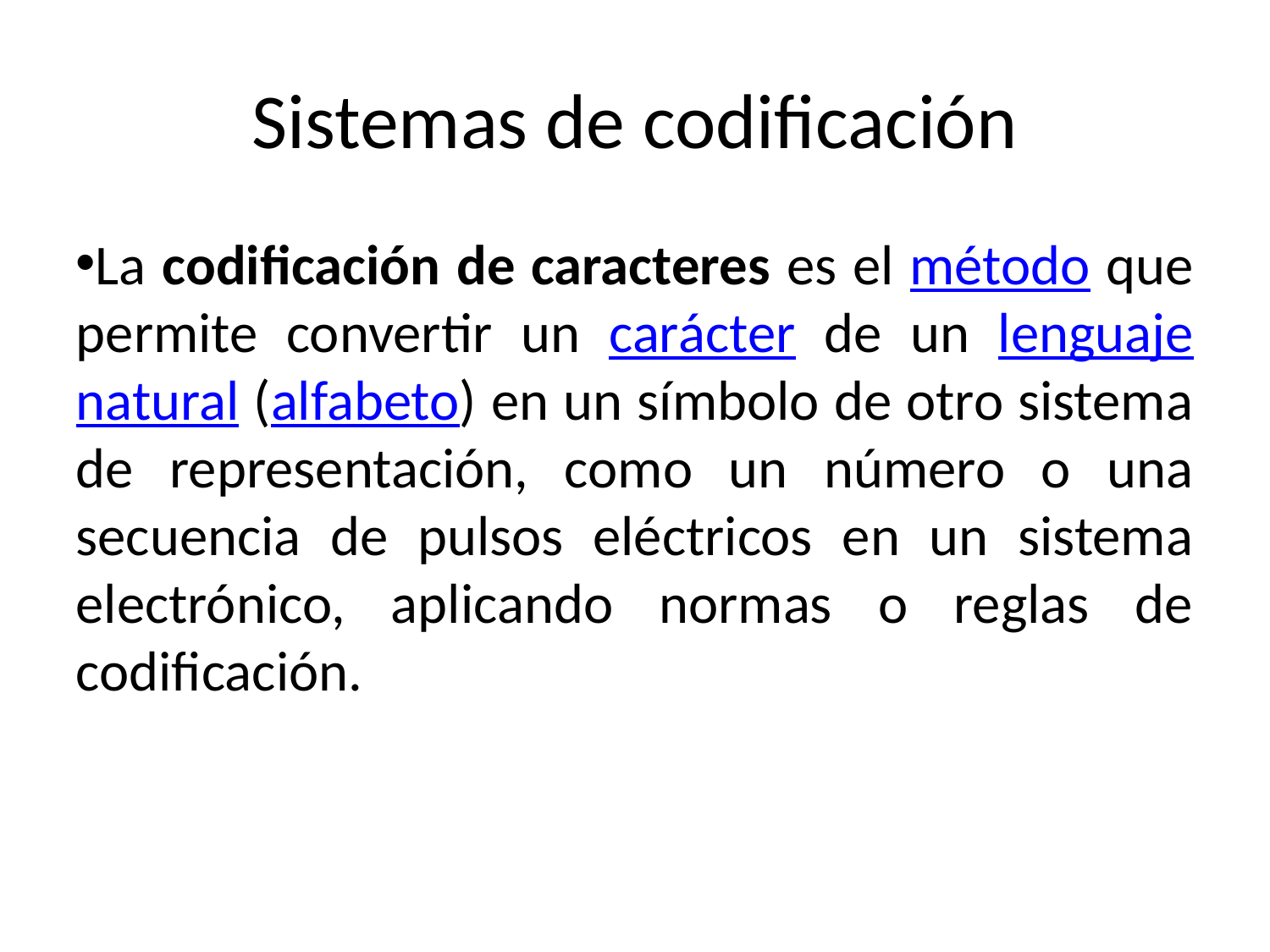

Sistemas de codificación
La codificación de caracteres es el método que permite convertir un carácter de un lenguaje natural (alfabeto) en un símbolo de otro sistema de representación, como un número o una secuencia de pulsos eléctricos en un sistema electrónico, aplicando normas o reglas de codificación.